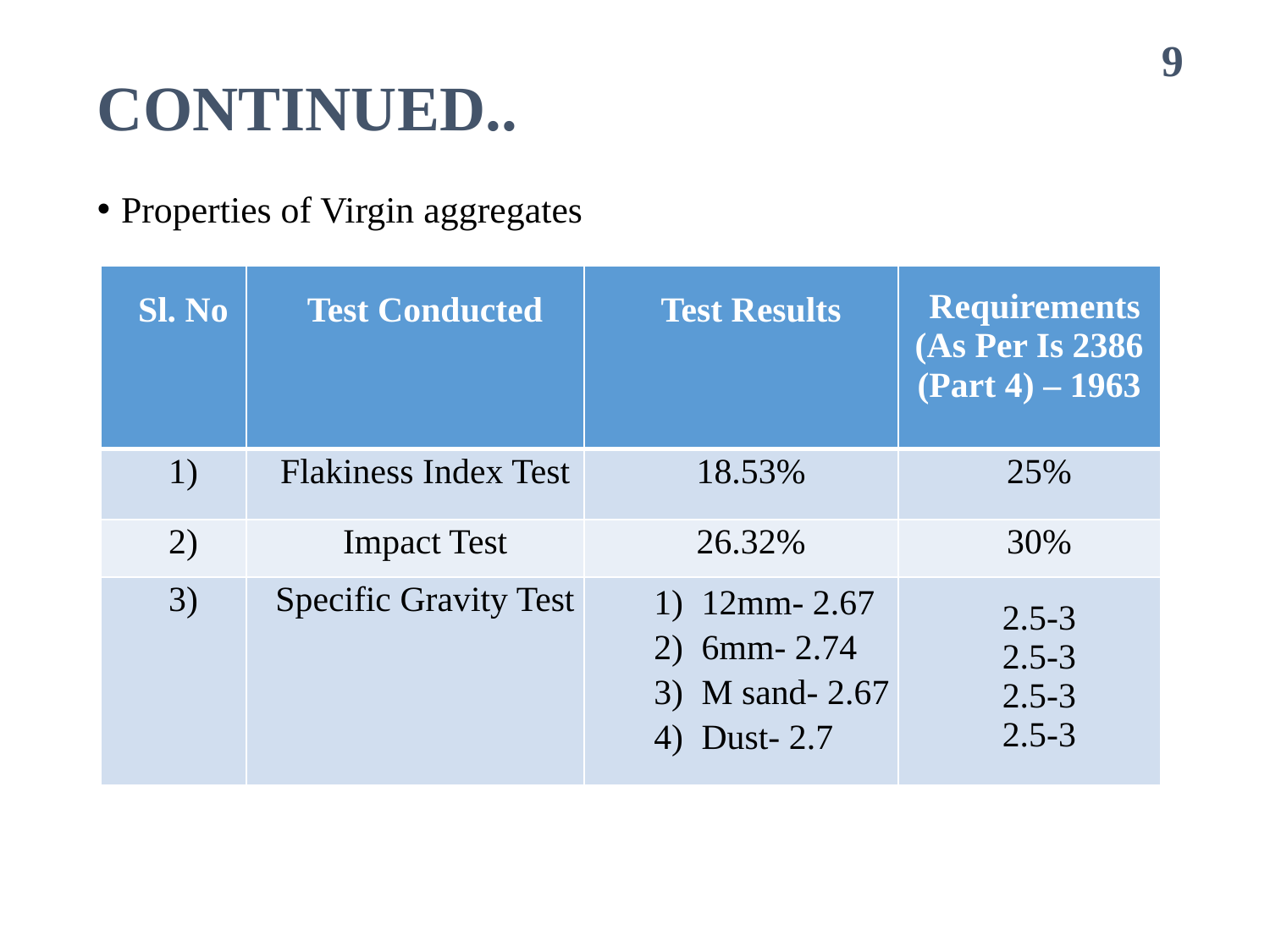

9
# CONTINUED..
Properties of Virgin aggregates
| Sl. No | Test Conducted | Test Results | Requirements (As Per Is 2386 (Part 4) – 1963 |
| --- | --- | --- | --- |
| 1) | Flakiness Index Test | 18.53% | 25% |
| 2) | Impact Test | 26.32% | 30% |
| 3) | Specific Gravity Test | 12mm- 2.67 6mm- 2.74 M sand- 2.67 Dust- 2.7 | 2.5-3 2.5-3 2.5-3 2.5-3 |